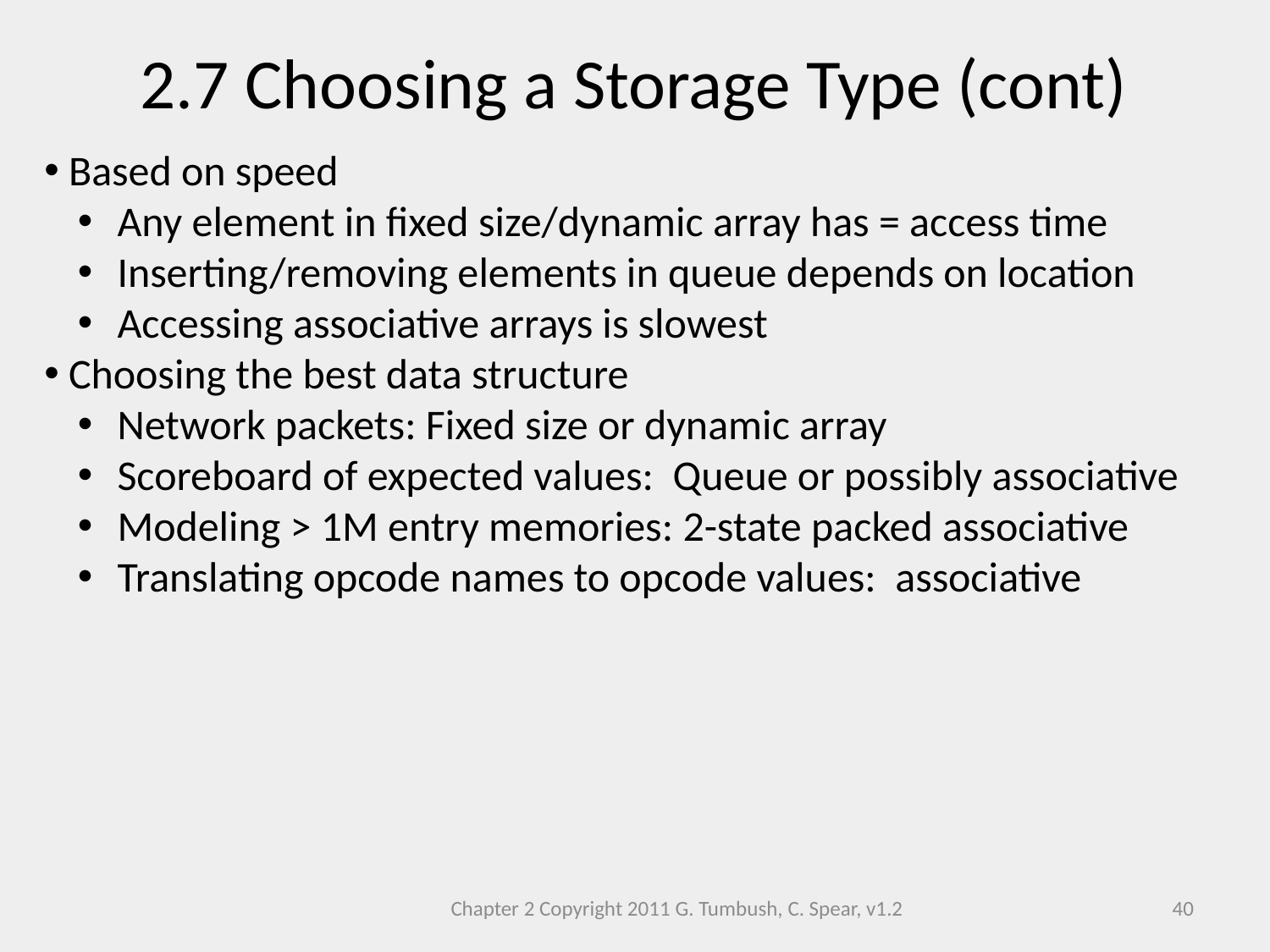

2.7 Choosing a Storage Type (cont)
 Based on speed
 Any element in fixed size/dynamic array has = access time
 Inserting/removing elements in queue depends on location
 Accessing associative arrays is slowest
 Choosing the best data structure
 Network packets: Fixed size or dynamic array
 Scoreboard of expected values:  Queue or possibly associative
 Modeling > 1M entry memories: 2-state packed associative
 Translating opcode names to opcode values:  associative

Chapter 2 Copyright 2011 G. Tumbush, C. Spear, v1.2
40